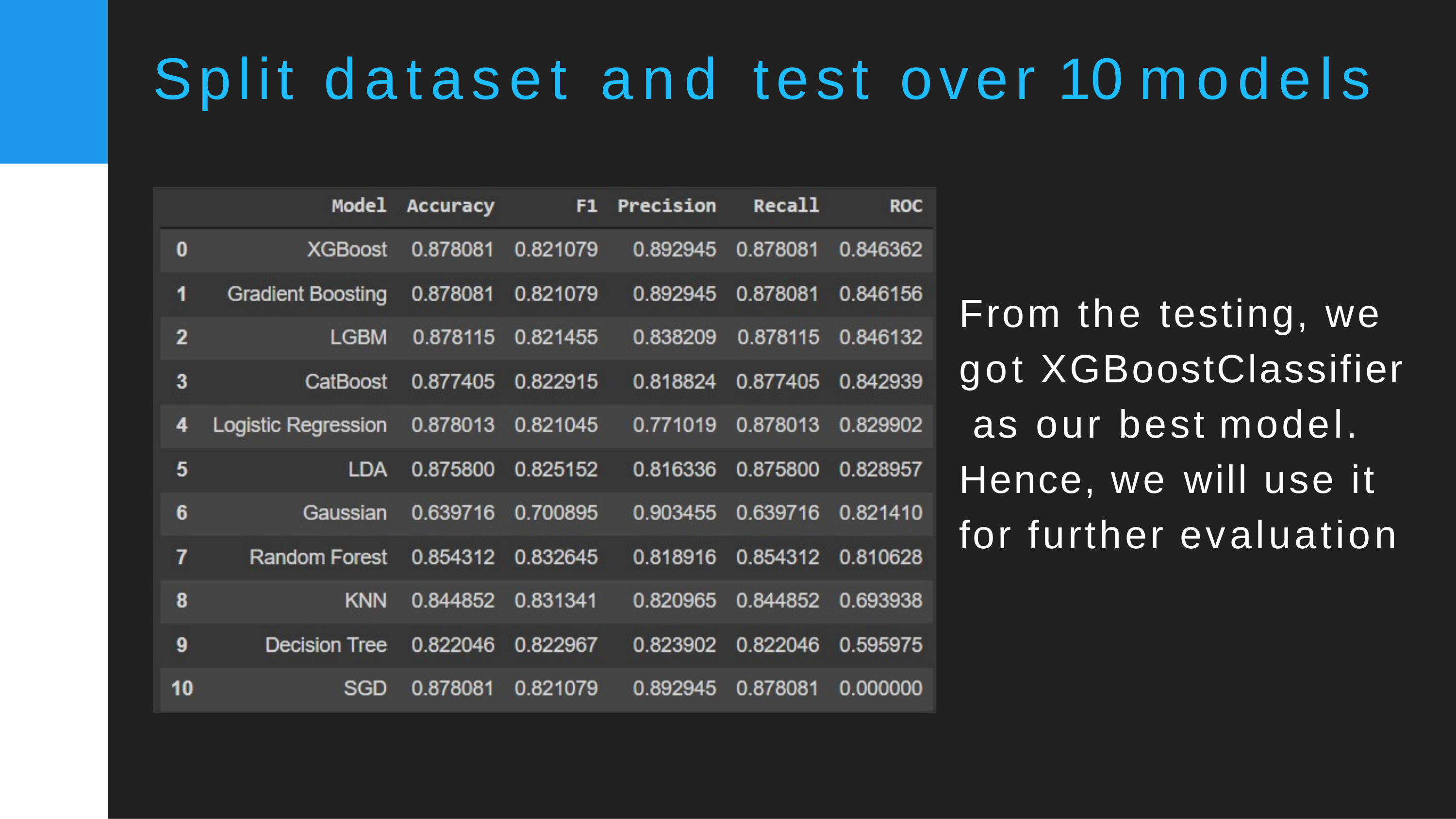

# Split dataset and test over 10 models

From the testing, we  got XGBoostClassifier  as our best model.
Hence, we will use it  for further evaluation